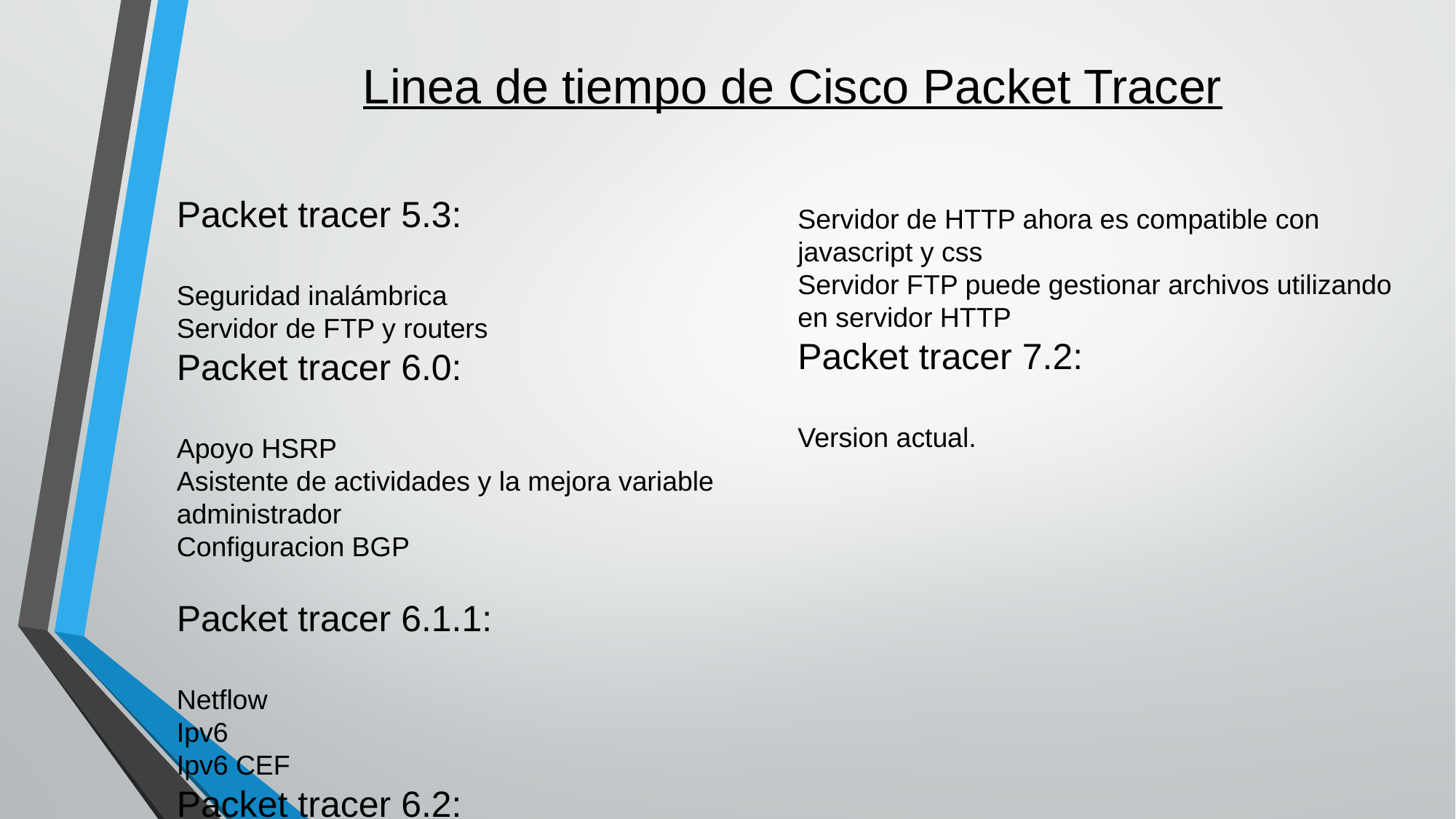

Linea de tiempo de Cisco Packet Tracer

Packet tracer 5.3:

Seguridad inalámbrica
Servidor de FTP y routers
Packet tracer 6.0:

Apoyo HSRP
Asistente de actividades y la mejora variable administrador
Configuracion BGP

Packet tracer 6.1.1:

Netflow
Ipv6
Ipv6 CEF
Packet tracer 6.2:

Servidor de HTTP ahora es compatible con javascript y css
Servidor FTP puede gestionar archivos utilizando en servidor HTTP
Packet tracer 7.2:

Version actual.